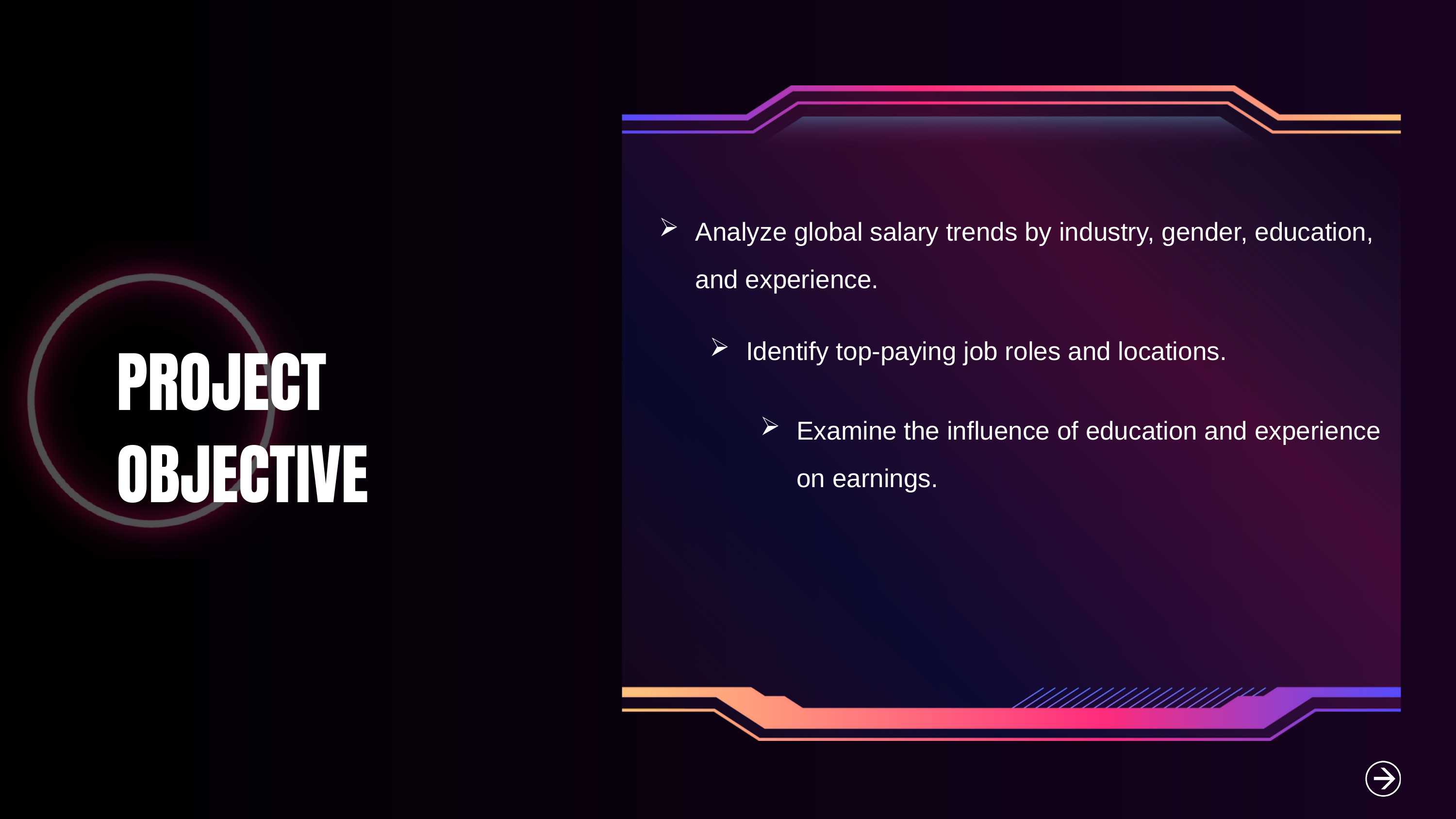

Analyze global salary trends by industry, gender, education, and experience.

Identify top-paying job roles and locations.
PROJECT OBJECTIVE
Examine the influence of education and experience on earnings.